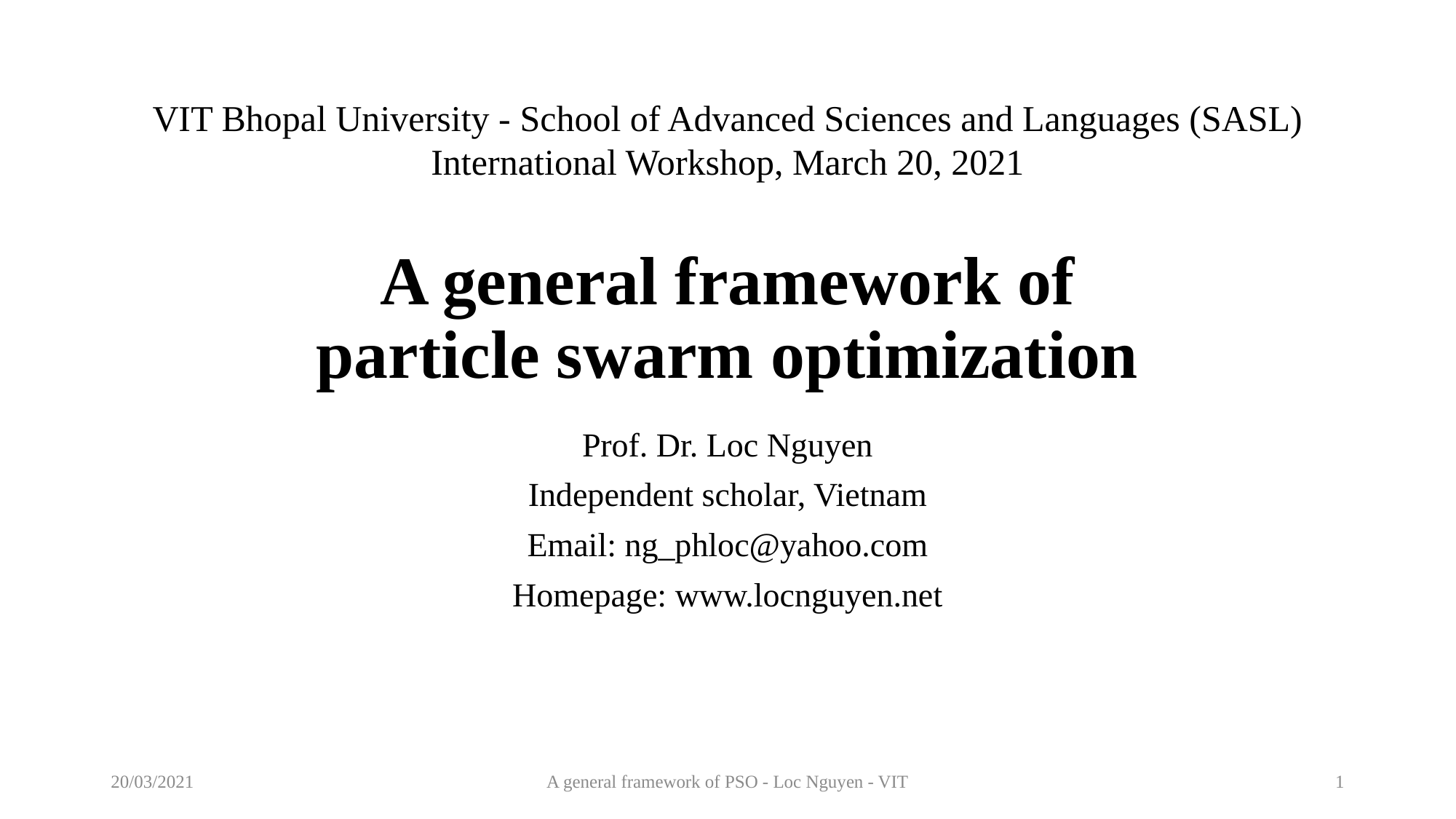

VIT Bhopal University - School of Advanced Sciences and Languages (SASL)
International Workshop, March 20, 2021
# A general framework of particle swarm optimization
Prof. Dr. Loc Nguyen
Independent scholar, Vietnam
Email: ng_phloc@yahoo.com
Homepage: www.locnguyen.net

20/03/2021
A general framework of PSO - Loc Nguyen - VIT
1